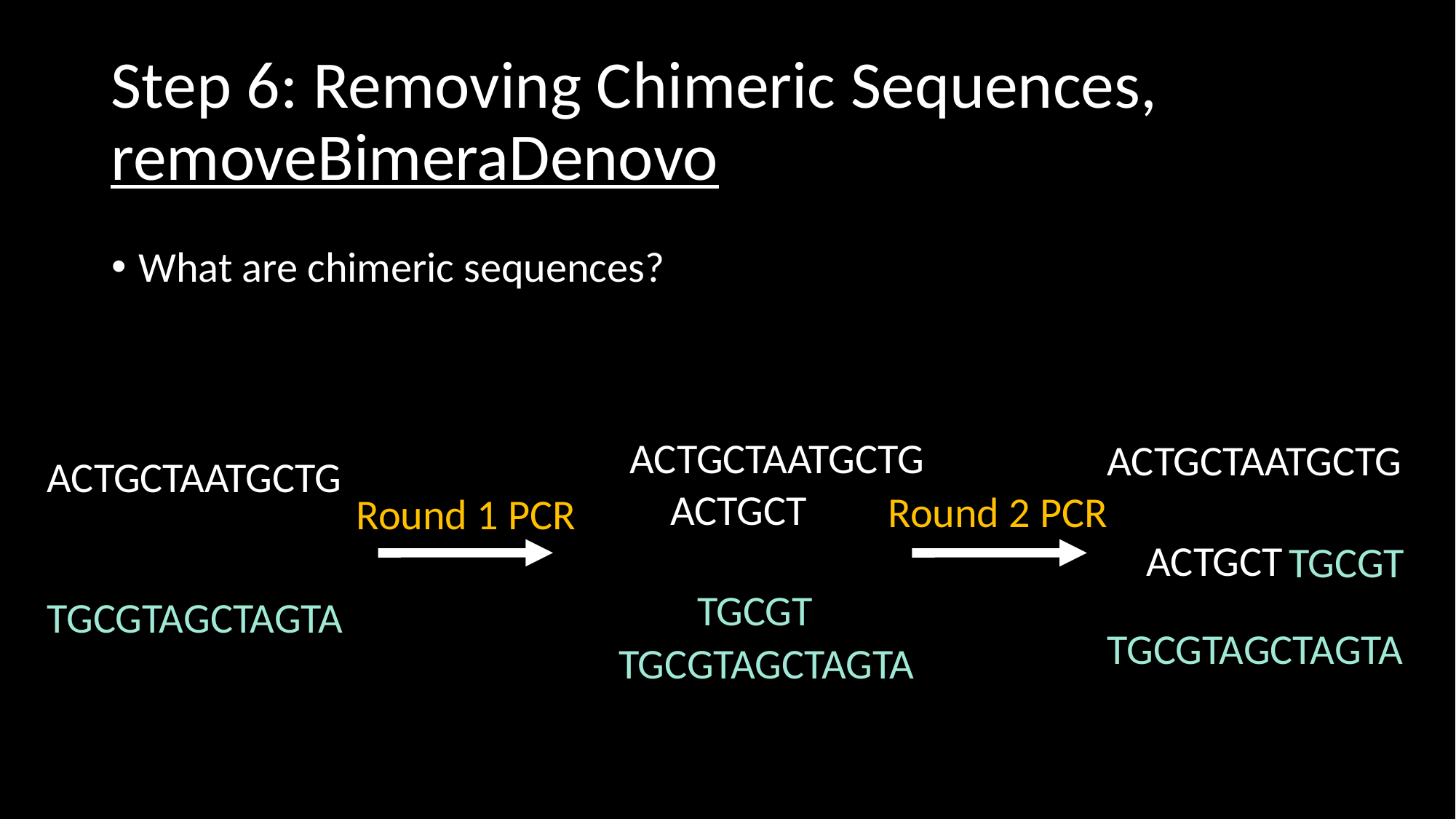

# Step 6: Removing Chimeric Sequences, removeBimeraDenovo
What are chimeric sequences?

ACTGCTAATGCTG
ACTGCTAATGCTG
ACTGCTAATGCTG
ACTGCT
Round 2 PCR
Round 1 PCR
ACTGCT
TGCGT
TGCGT
TGCGTAGCTAGTA
TGCGTAGCTAGTA
TGCGTAGCTAGTA